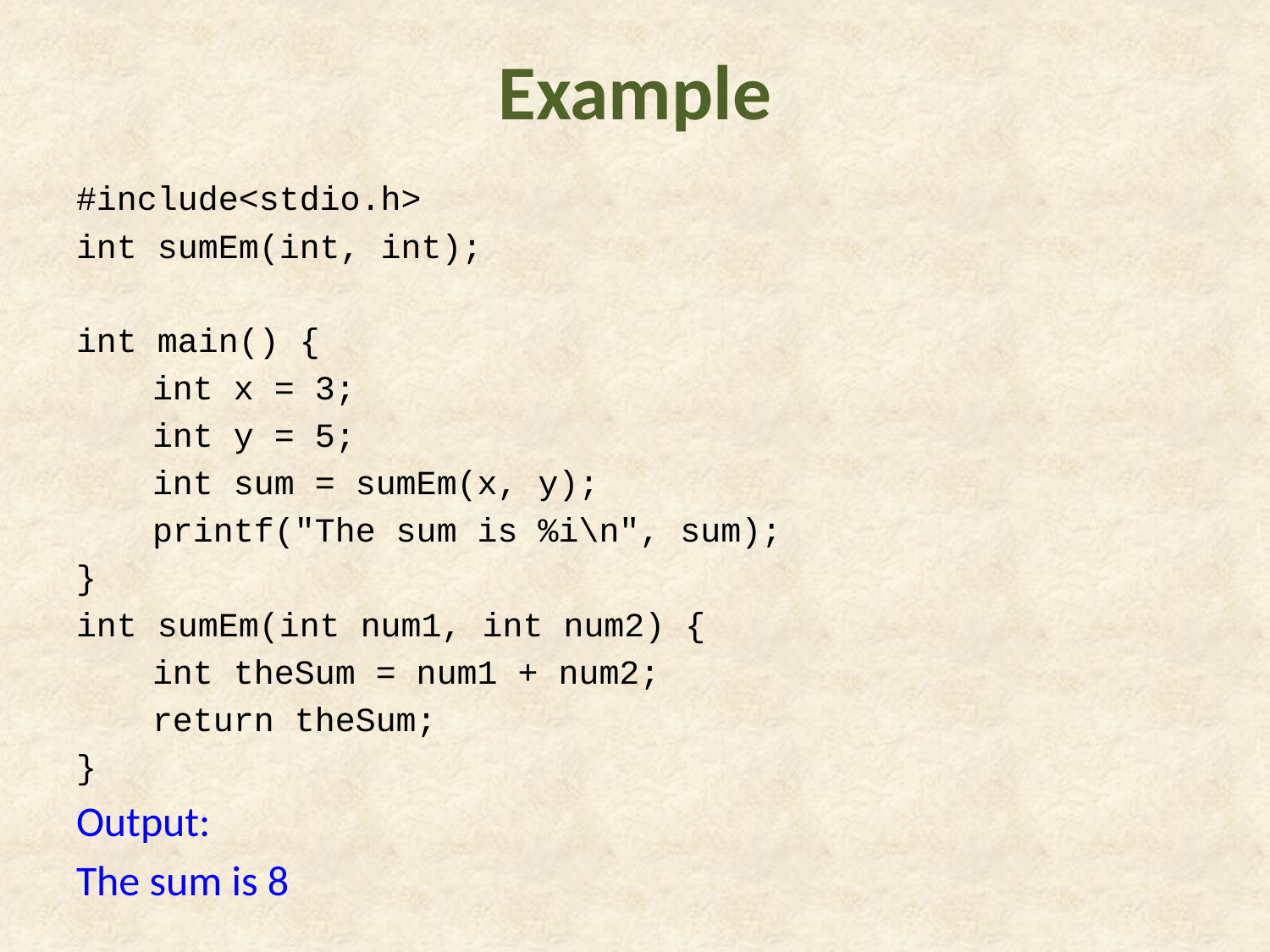

# Example
#include<stdio.h>
int sumEm(int, int);

int main() {
	int x = 3;
	int y = 5;
	int sum = sumEm(x, y);
	printf("The sum is %i\n", sum);
}
int sumEm(int num1, int num2) {
	int theSum = num1 + num2;
	return theSum;
}
Output:
The sum is 8